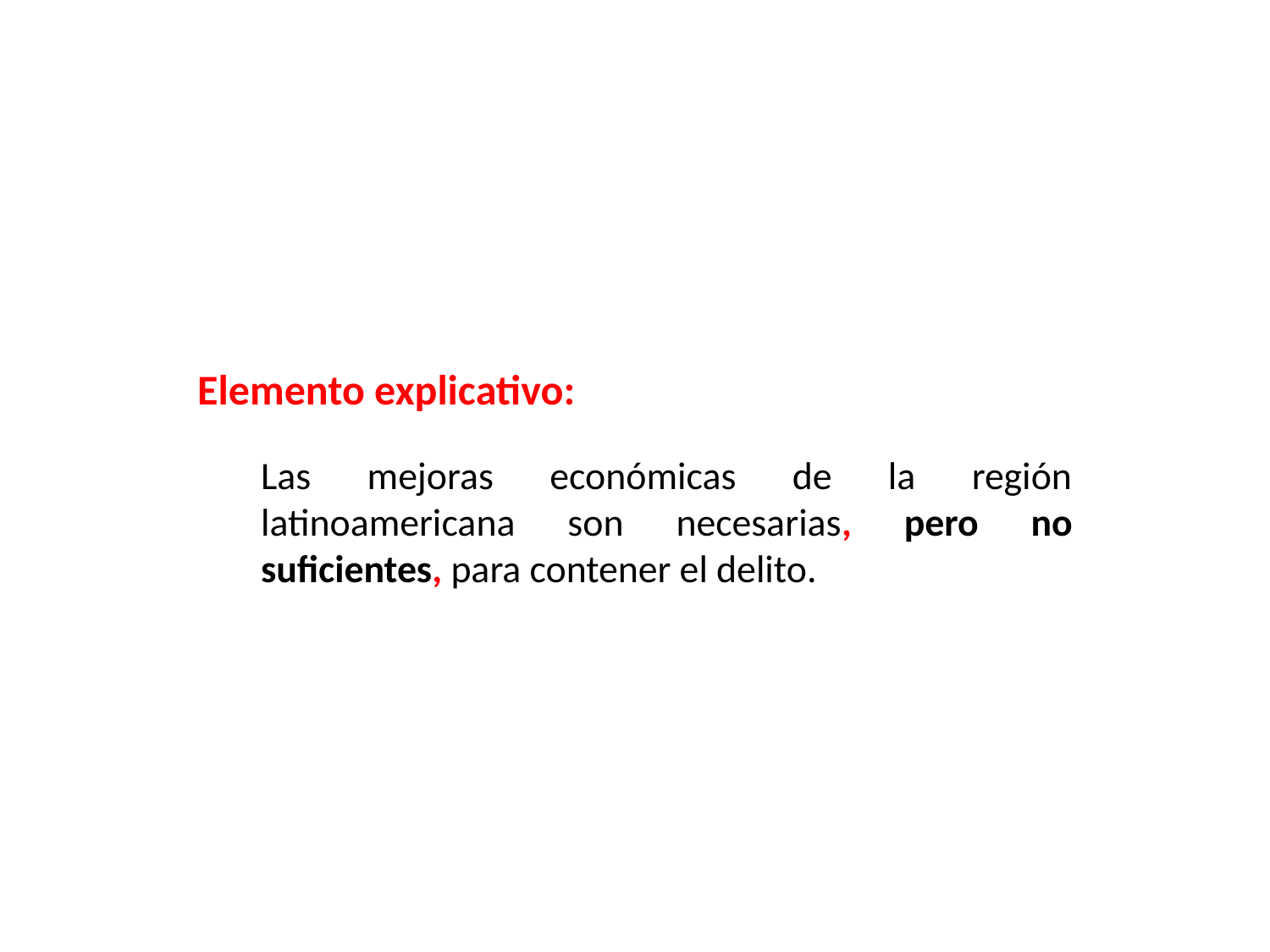

Elemento explicativo:

Las mejoras económicas de la región latinoamericana son necesarias, pero no suficientes, para contener el delito.